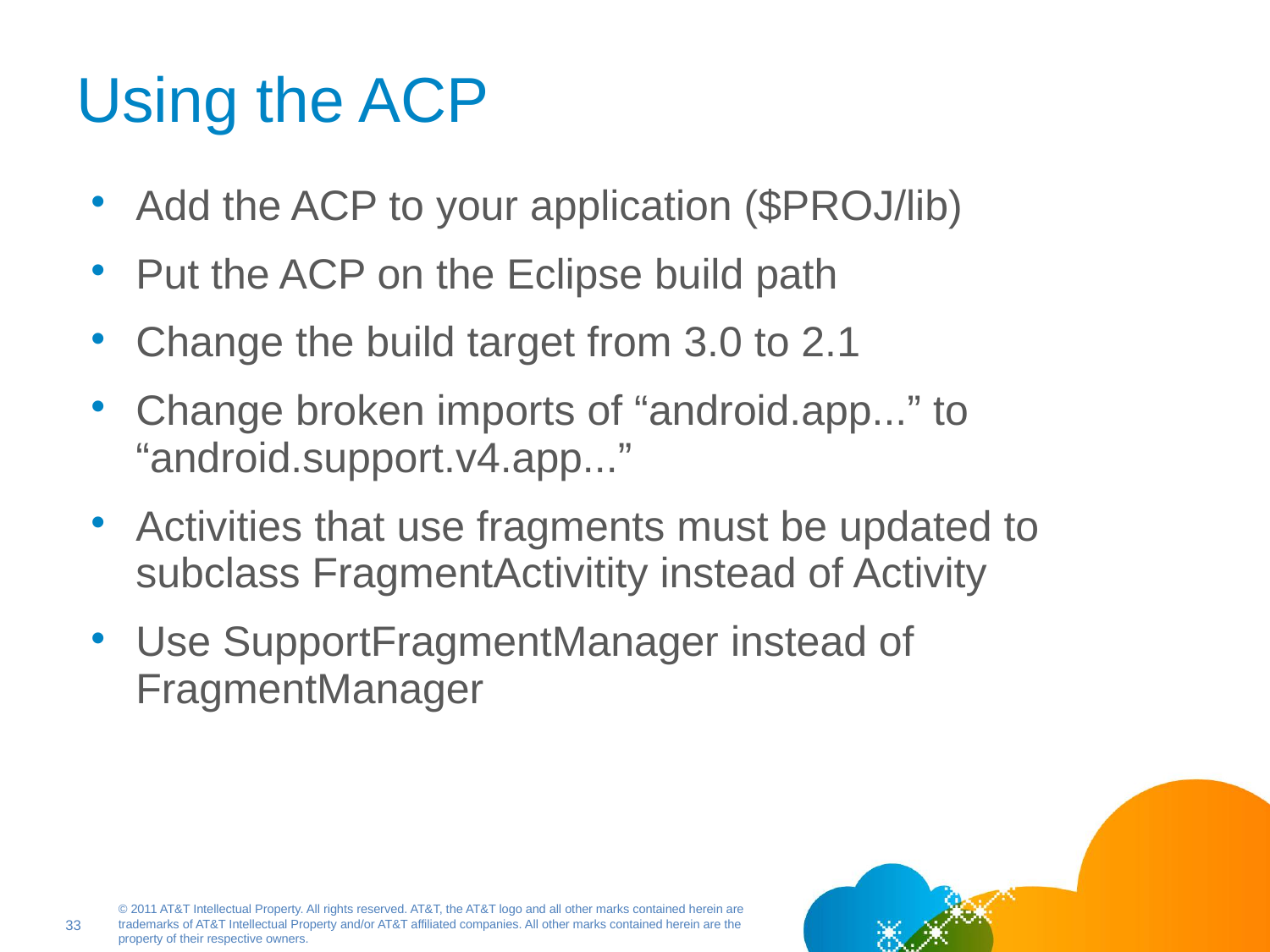

# Using the ACP
Add the ACP to your application ($PROJ/lib)
Put the ACP on the Eclipse build path
Change the build target from 3.0 to 2.1
Change broken imports of “android.app...” to “android.support.v4.app...”
Activities that use fragments must be updated to subclass FragmentActivitity instead of Activity
Use SupportFragmentManager instead of FragmentManager
33